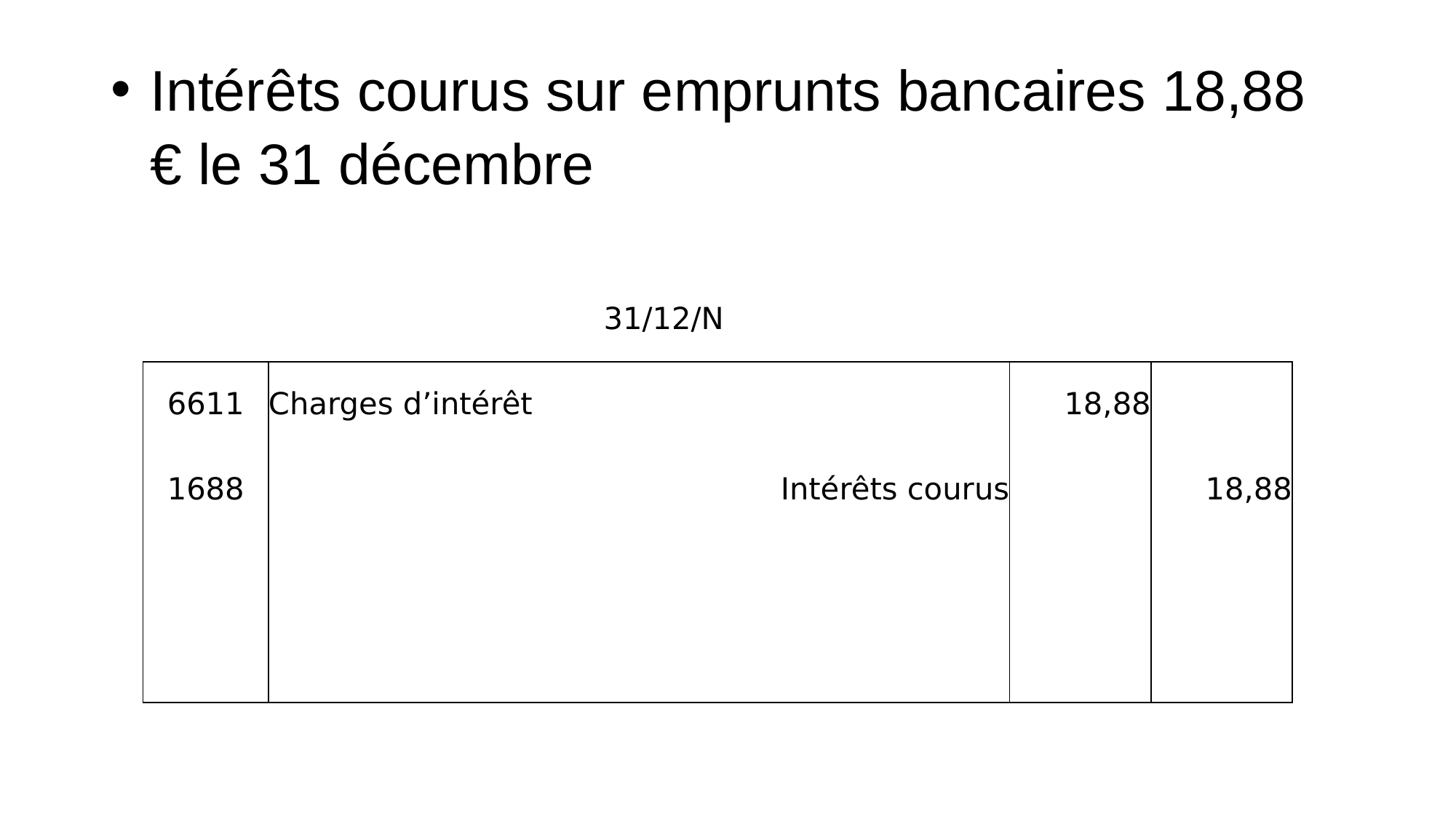

# Intérêts courus sur emprunts bancaires 18,88 € le 31 décembre
|  |  | 31/12/N |  |  |  |
| --- | --- | --- | --- | --- | --- |
| 6611 | Charges d’intérêt |  |  | 18,88 |  |
| 1688 | Intérêts courus |  |  |  | 18,88 |
|  |  |  |  |  |  |
|  |  |  |  |  |  |